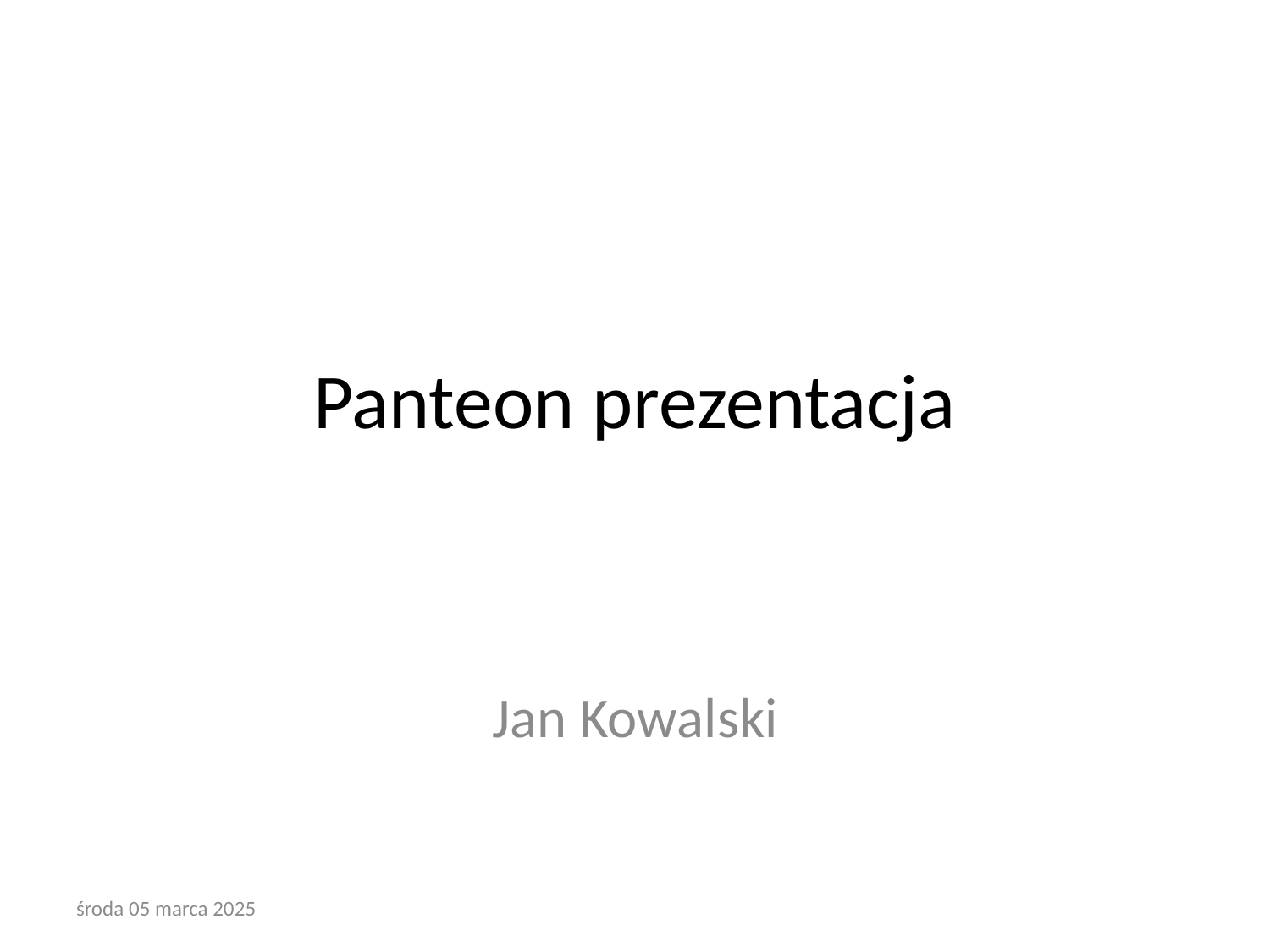

# Panteon prezentacja
Jan Kowalski
środa 05 marca 2025